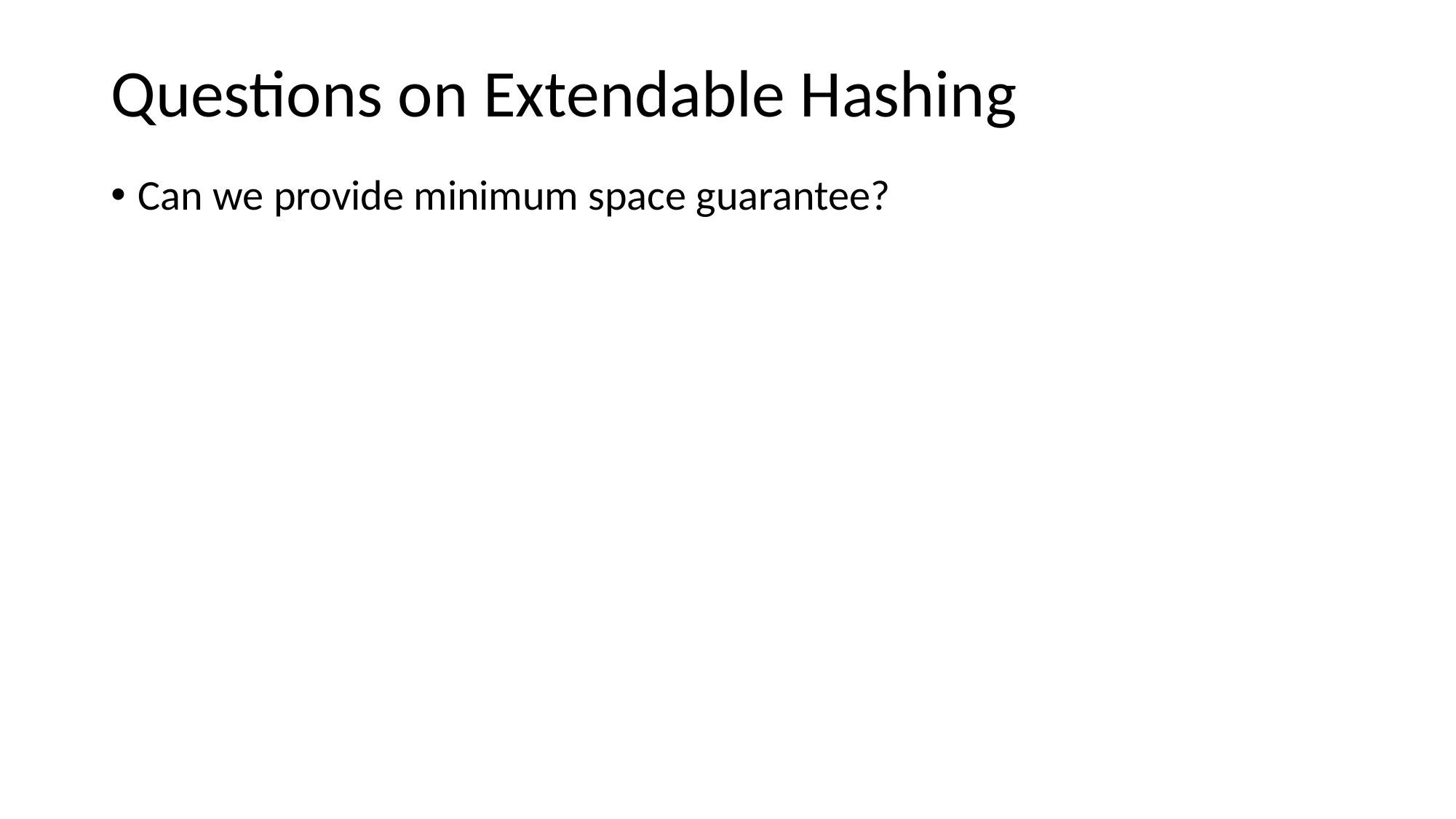

# Questions on Extendable Hashing
Can we provide minimum space guarantee?